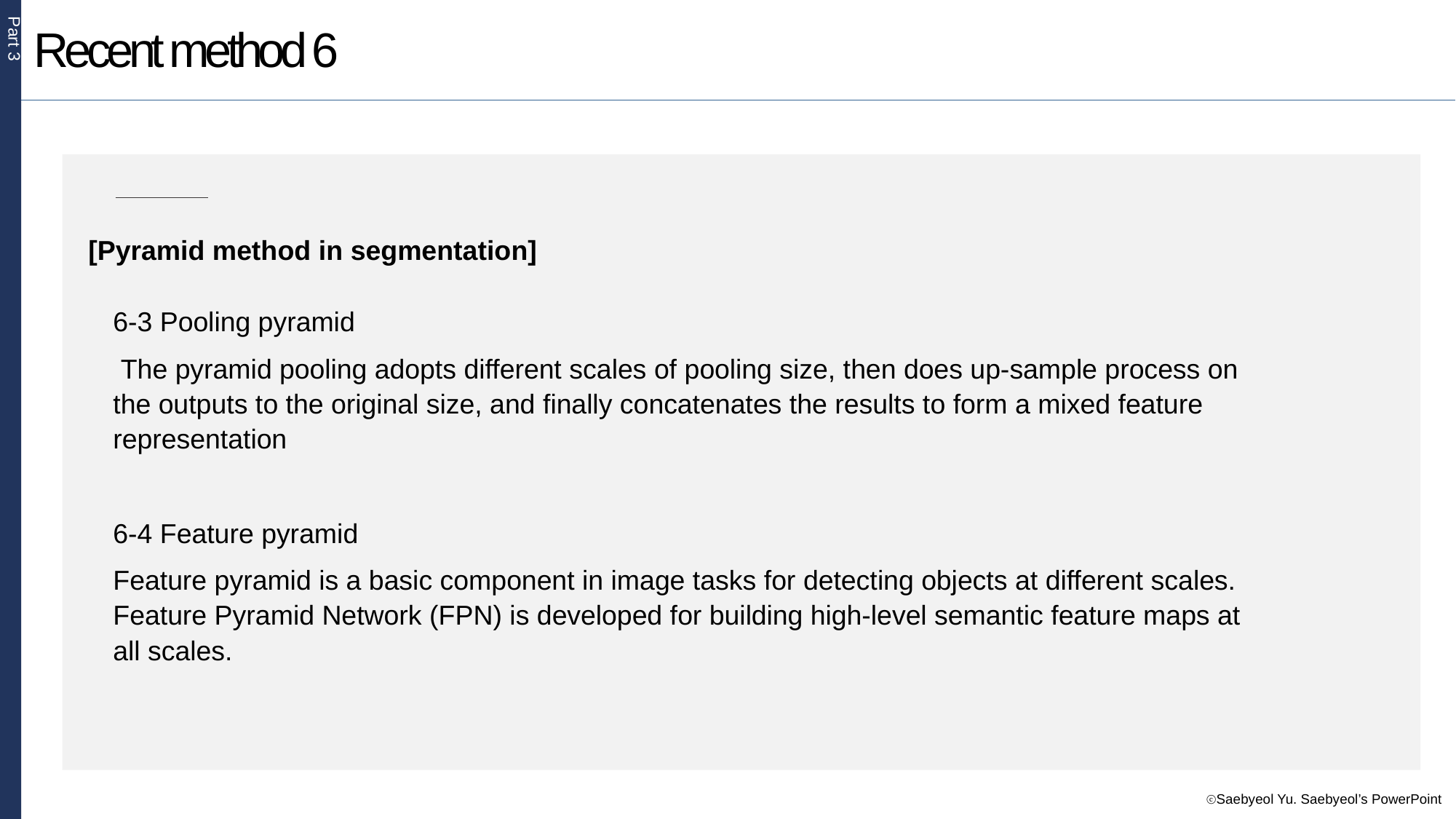

Part 3
Recent method 6

[Pyramid method in segmentation]
6-3 Pooling pyramid
 The pyramid pooling adopts different scales of pooling size, then does up-sample process on the outputs to the original size, and finally concatenates the results to form a mixed feature representation

6-4 Feature pyramid
Feature pyramid is a basic component in image tasks for detecting objects at different scales. Feature Pyramid Network (FPN) is developed for building high-level semantic feature maps at all scales.